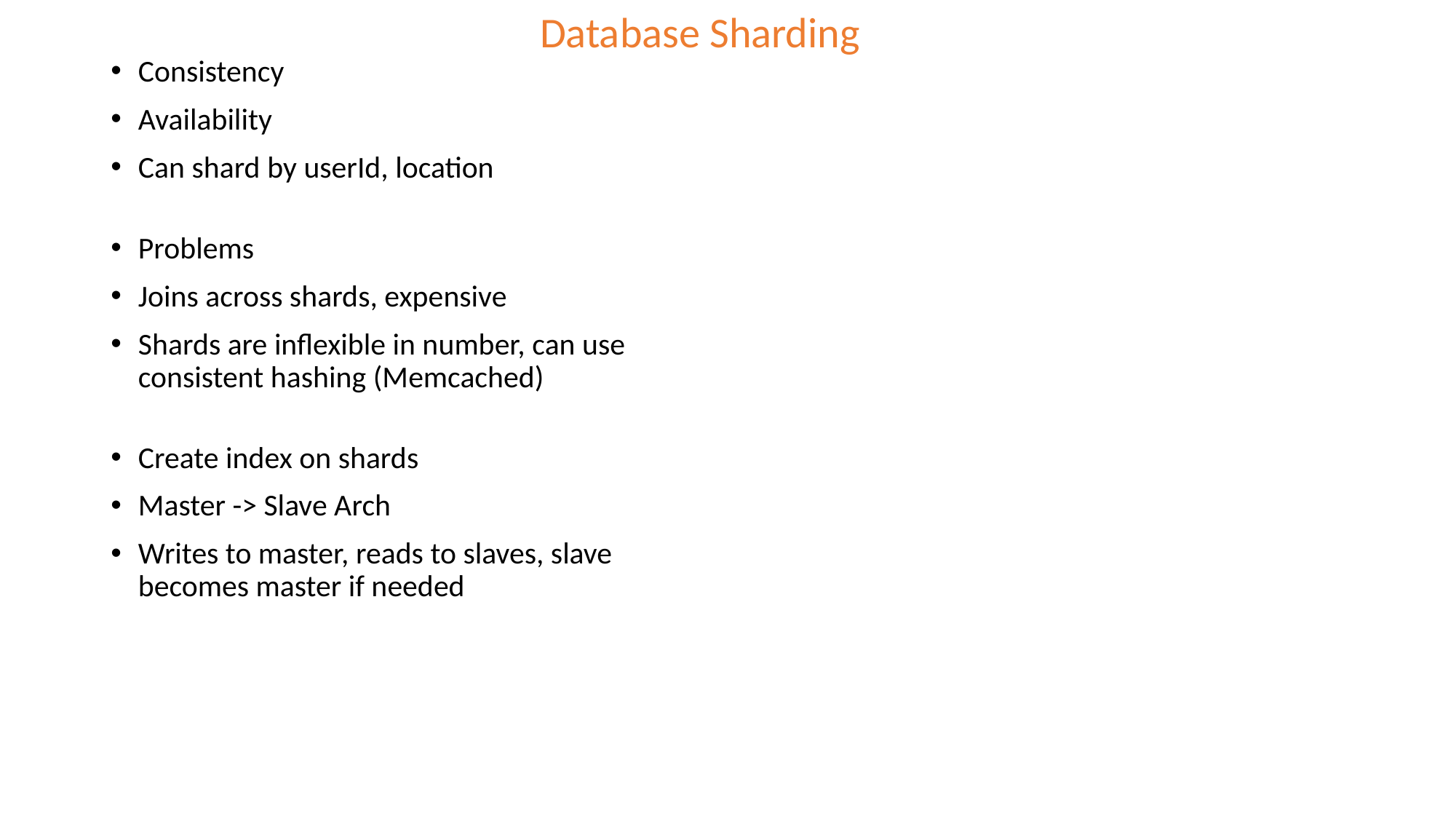

Database Sharding
Consistency
Availability
Can shard by userId, location
Problems
Joins across shards, expensive
Shards are inflexible in number, can use consistent hashing (Memcached)
Create index on shards
Master -> Slave Arch
Writes to master, reads to slaves, slave becomes master if needed